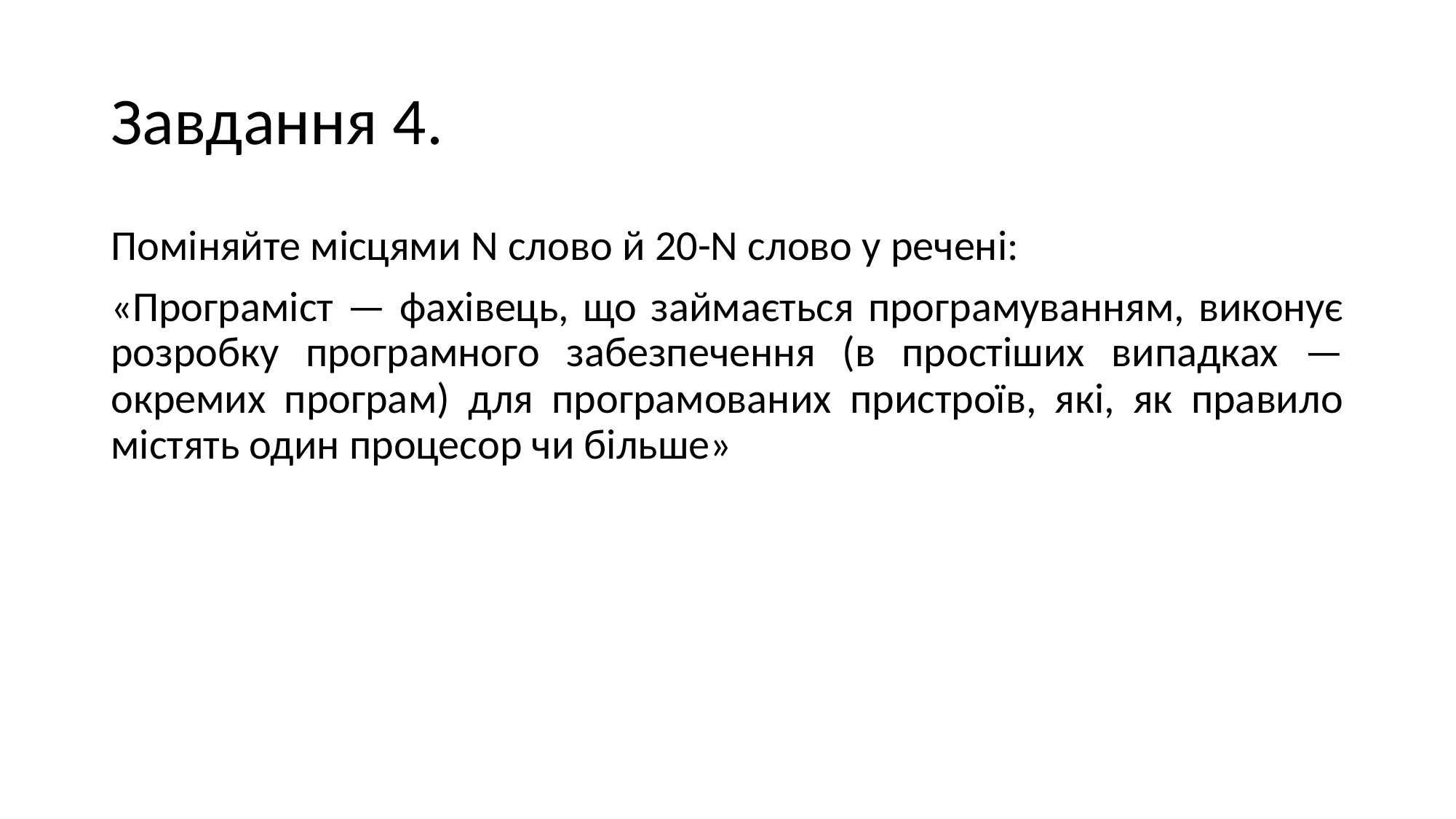

# Завдання 4.
Поміняйте місцями N слово й 20-N слово у речені:
«Програміст — фахівець, що займається програмуванням, виконує розробку програмного забезпечення (в простіших випадках — окремих програм) для програмованих пристроїв, які, як правило містять один процесор чи більше»